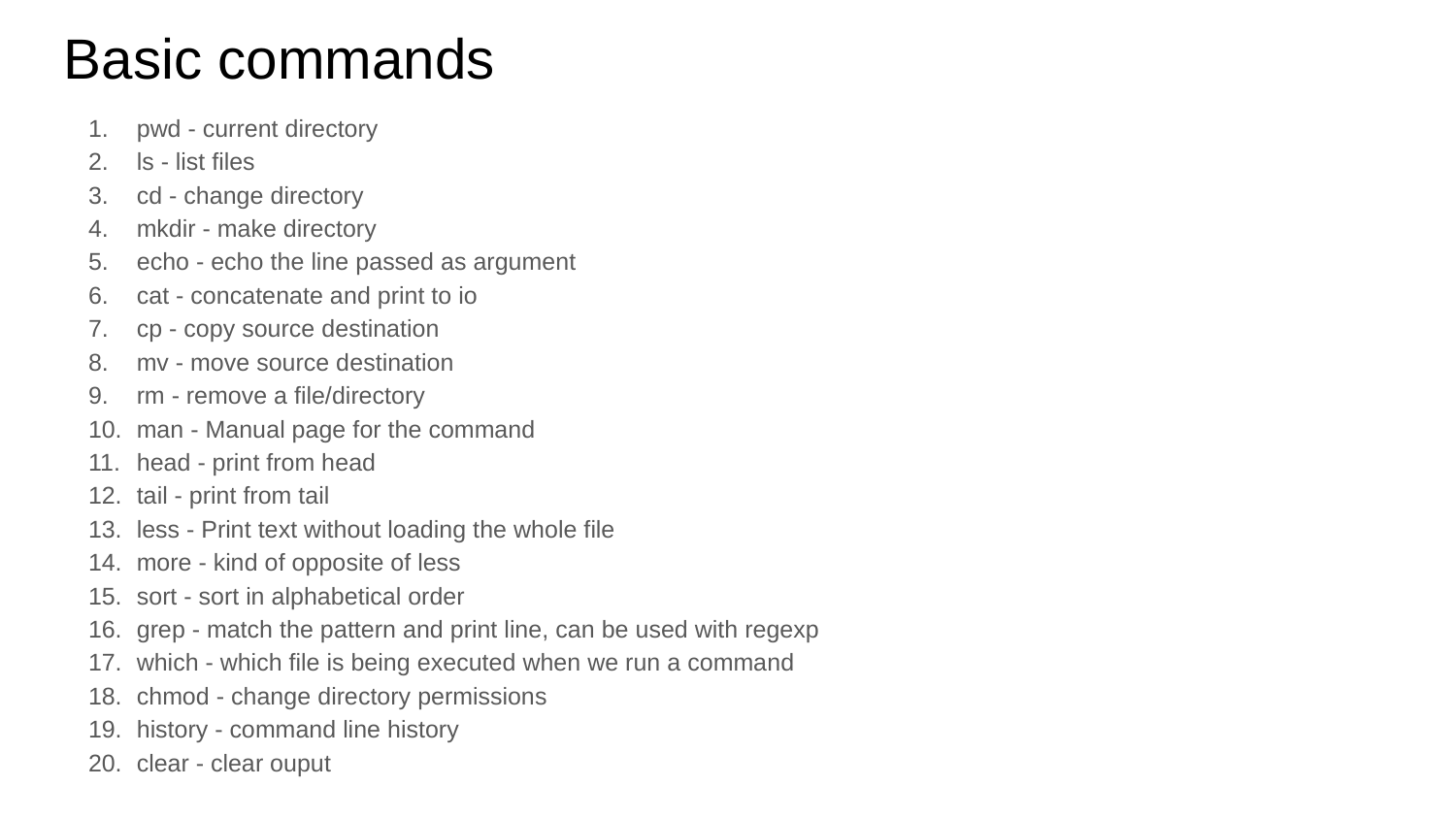

Basic commands
pwd - current directory
ls - list files
cd - change directory
mkdir - make directory
echo - echo the line passed as argument
cat - concatenate and print to io
cp - copy source destination
mv - move source destination
rm - remove a file/directory
man - Manual page for the command
head - print from head
tail - print from tail
less - Print text without loading the whole file
more - kind of opposite of less
sort - sort in alphabetical order
grep - match the pattern and print line, can be used with regexp
which - which file is being executed when we run a command
chmod - change directory permissions
history - command line history
clear - clear ouput